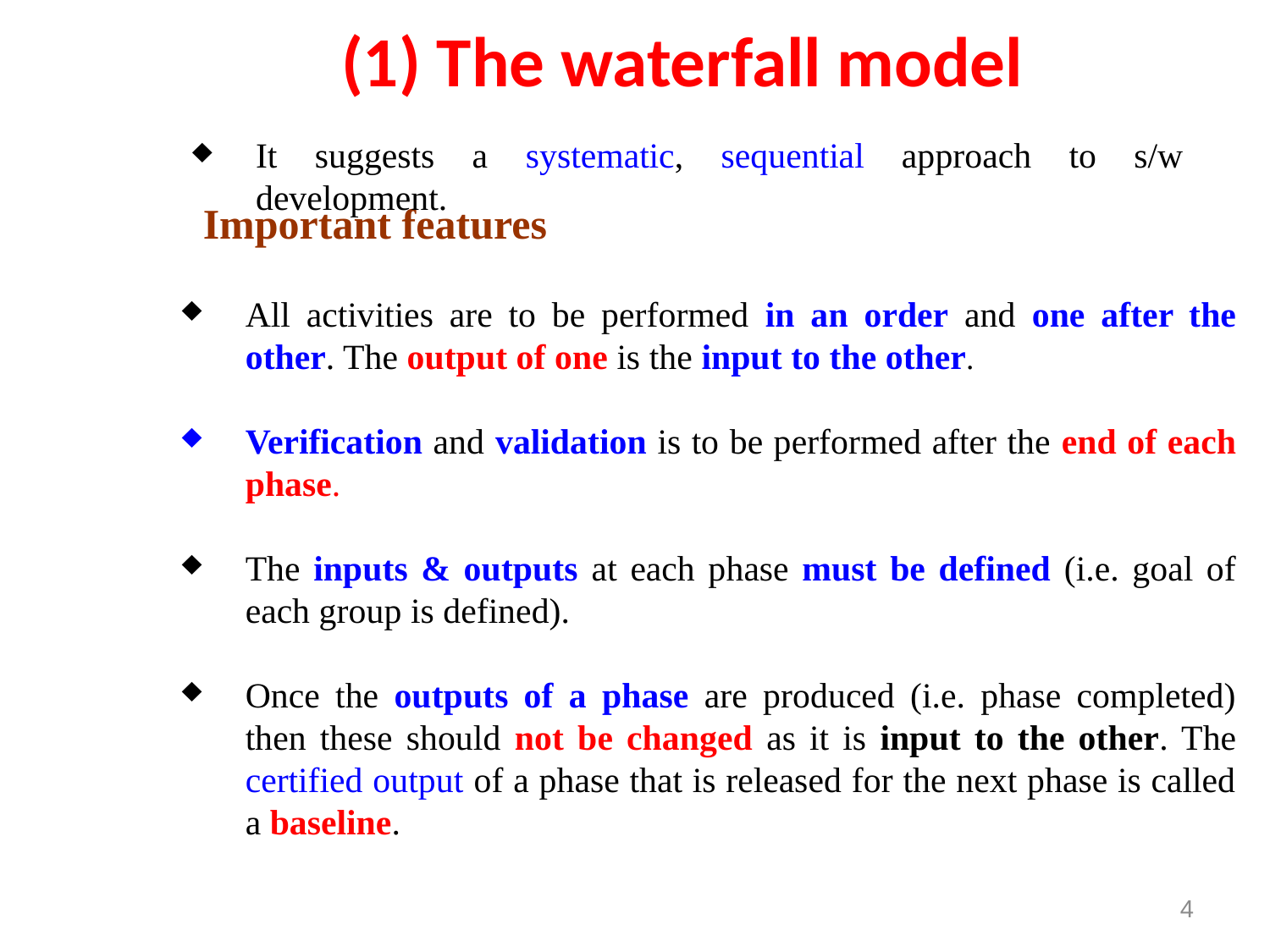

(1) The waterfall model
It suggests a systematic, sequential approach to s/w development.
Important features
All activities are to be performed in an order and one after the other. The output of one is the input to the other.
Verification and validation is to be performed after the end of each phase.
The inputs & outputs at each phase must be defined (i.e. goal of each group is defined).
Once the outputs of a phase are produced (i.e. phase completed) then these should not be changed as it is input to the other. The certified output of a phase that is released for the next phase is called a baseline.
4